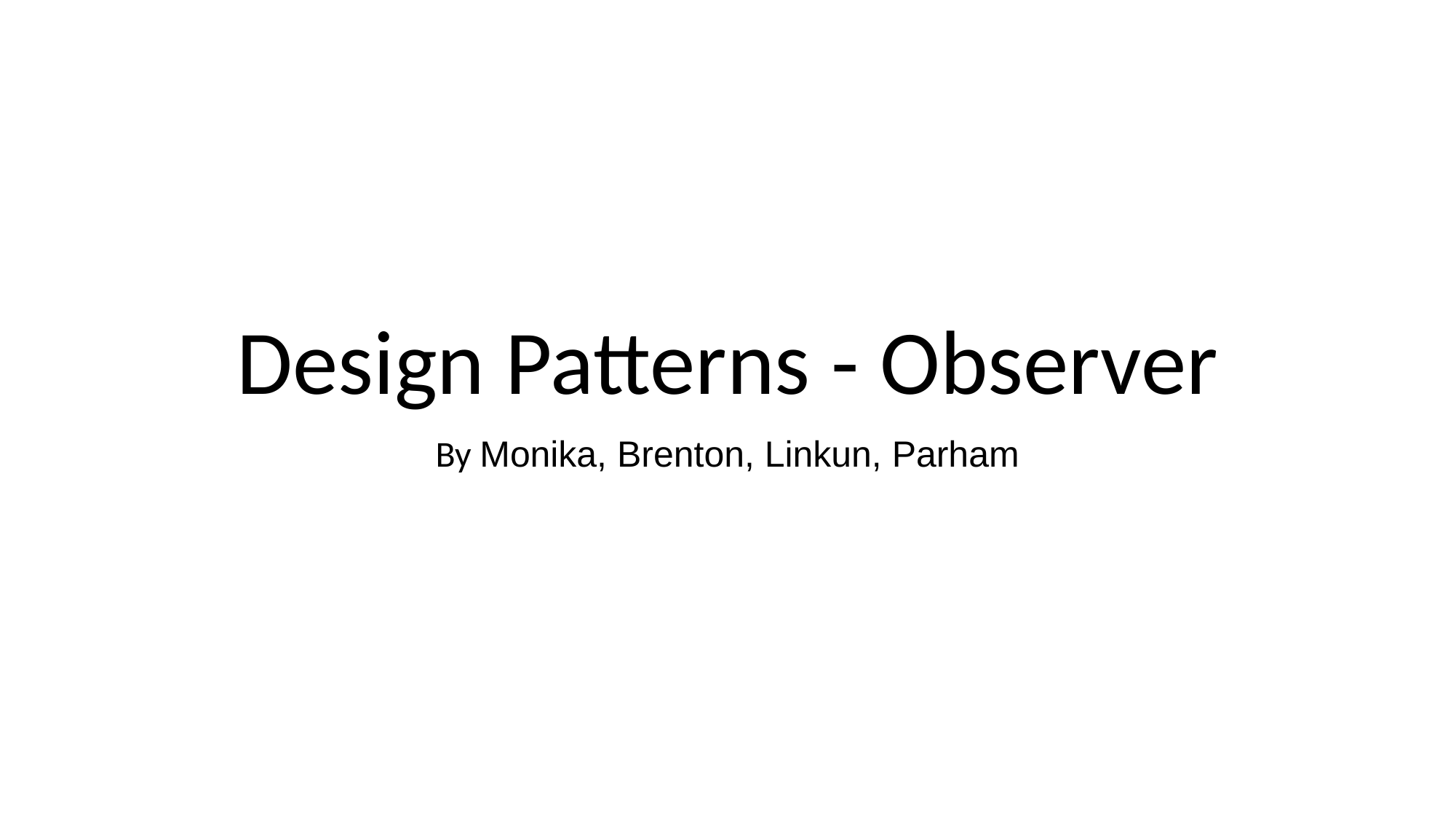

# Design Patterns - Observer
By Monika, Brenton, Linkun, Parham